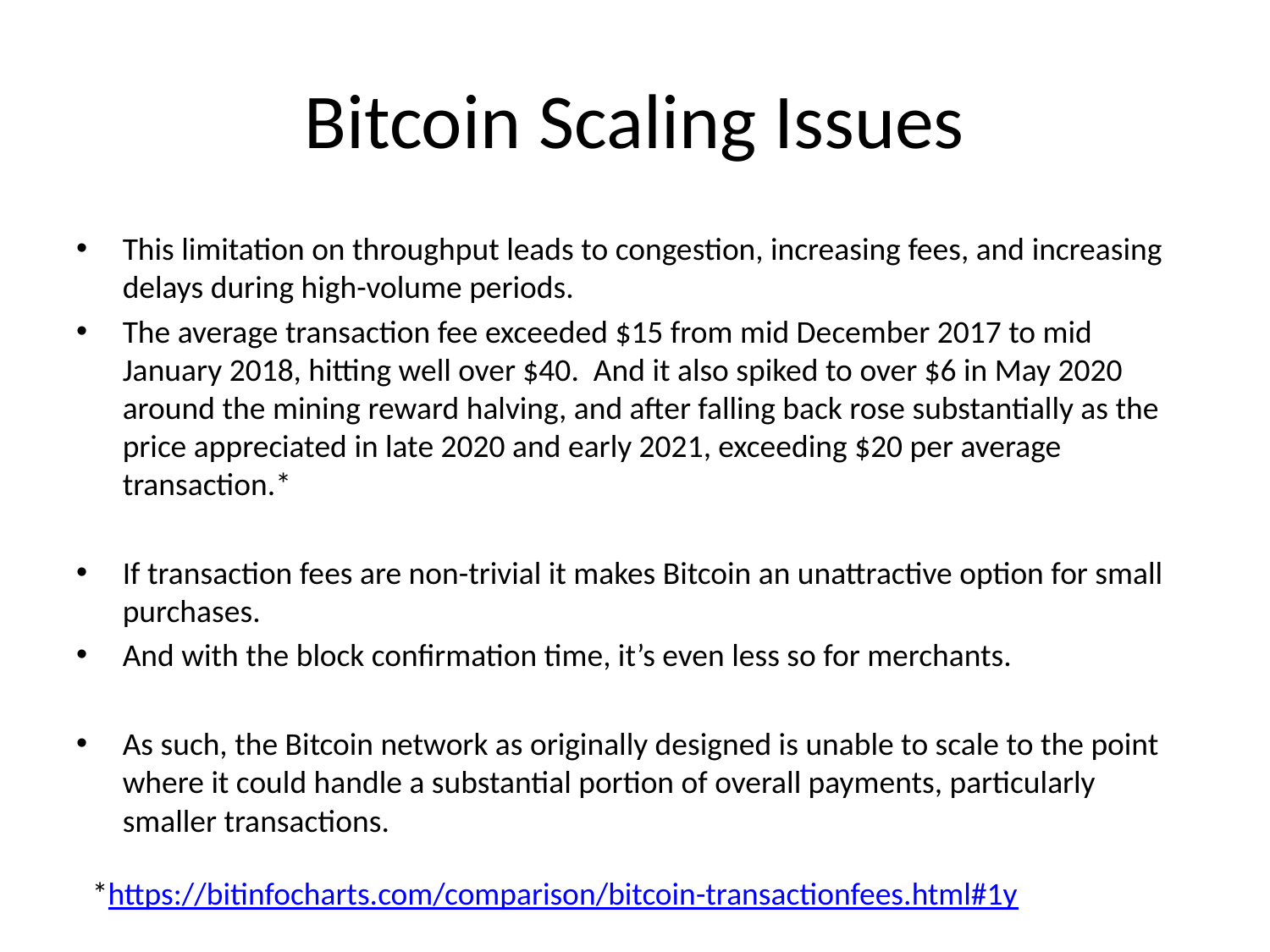

# Bitcoin Scaling Issues
This limitation on throughput leads to congestion, increasing fees, and increasing delays during high-volume periods.
The average transaction fee exceeded $15 from mid December 2017 to mid January 2018, hitting well over $40.  And it also spiked to over $6 in May 2020 around the mining reward halving, and after falling back rose substantially as the price appreciated in late 2020 and early 2021, exceeding $20 per average transaction.*

If transaction fees are non-trivial it makes Bitcoin an unattractive option for small purchases.
And with the block confirmation time, it’s even less so for merchants.

As such, the Bitcoin network as originally designed is unable to scale to the point where it could handle a substantial portion of overall payments, particularly smaller transactions.
*https://bitinfocharts.com/comparison/bitcoin-transactionfees.html#1y